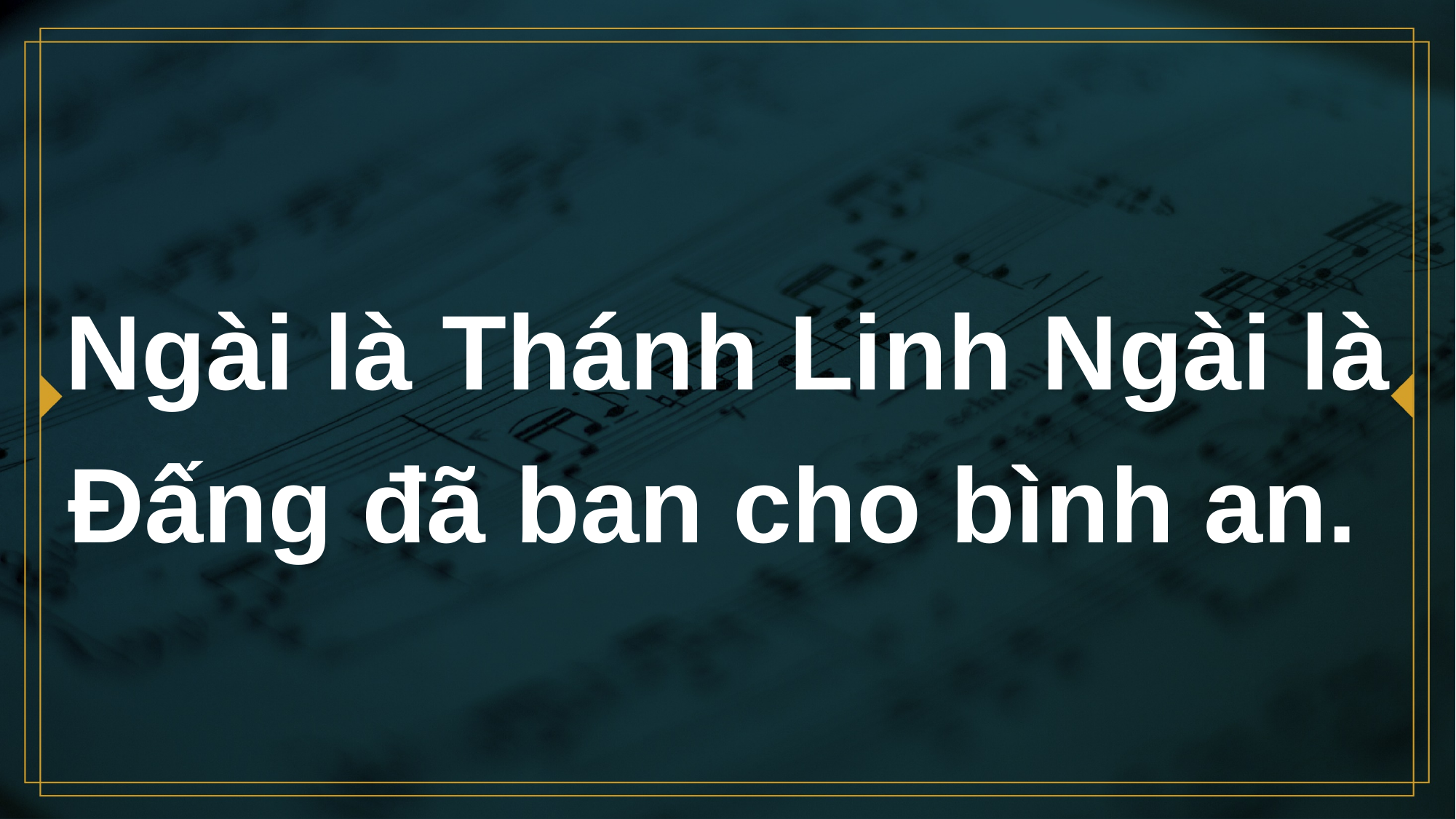

# Ngài là Thánh Linh Ngài là Đấng đã ban cho bình an.